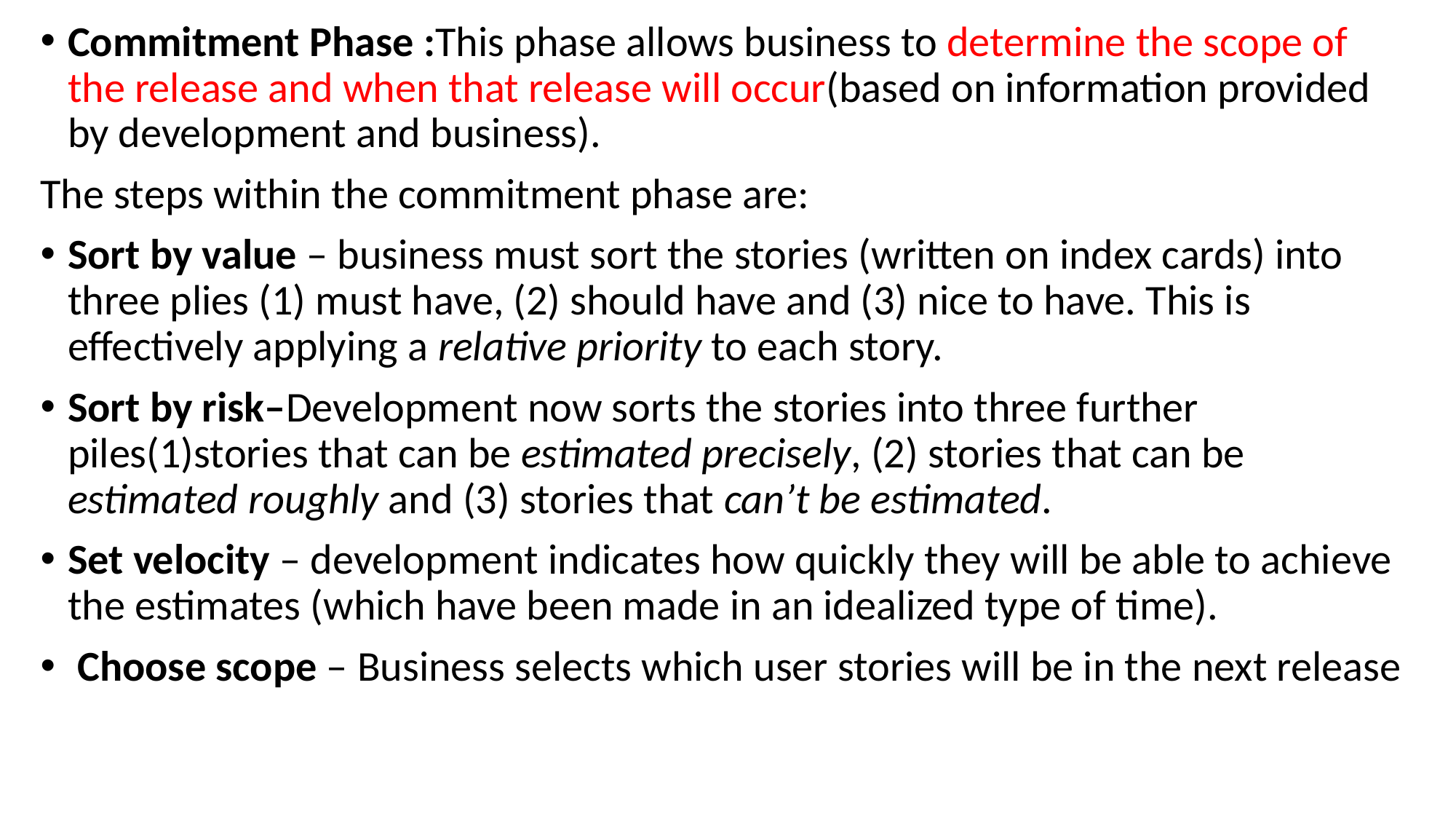

Commitment Phase :This phase allows business to determine the scope of the release and when that release will occur(based on information provided by development and business).
The steps within the commitment phase are:
Sort by value – business must sort the stories (written on index cards) into three plies (1) must have, (2) should have and (3) nice to have. This is effectively applying a relative priority to each story.
Sort by risk–Development now sorts the stories into three further piles(1)stories that can be estimated precisely, (2) stories that can be estimated roughly and (3) stories that can’t be estimated.
Set velocity – development indicates how quickly they will be able to achieve the estimates (which have been made in an idealized type of time).
 Choose scope – Business selects which user stories will be in the next release